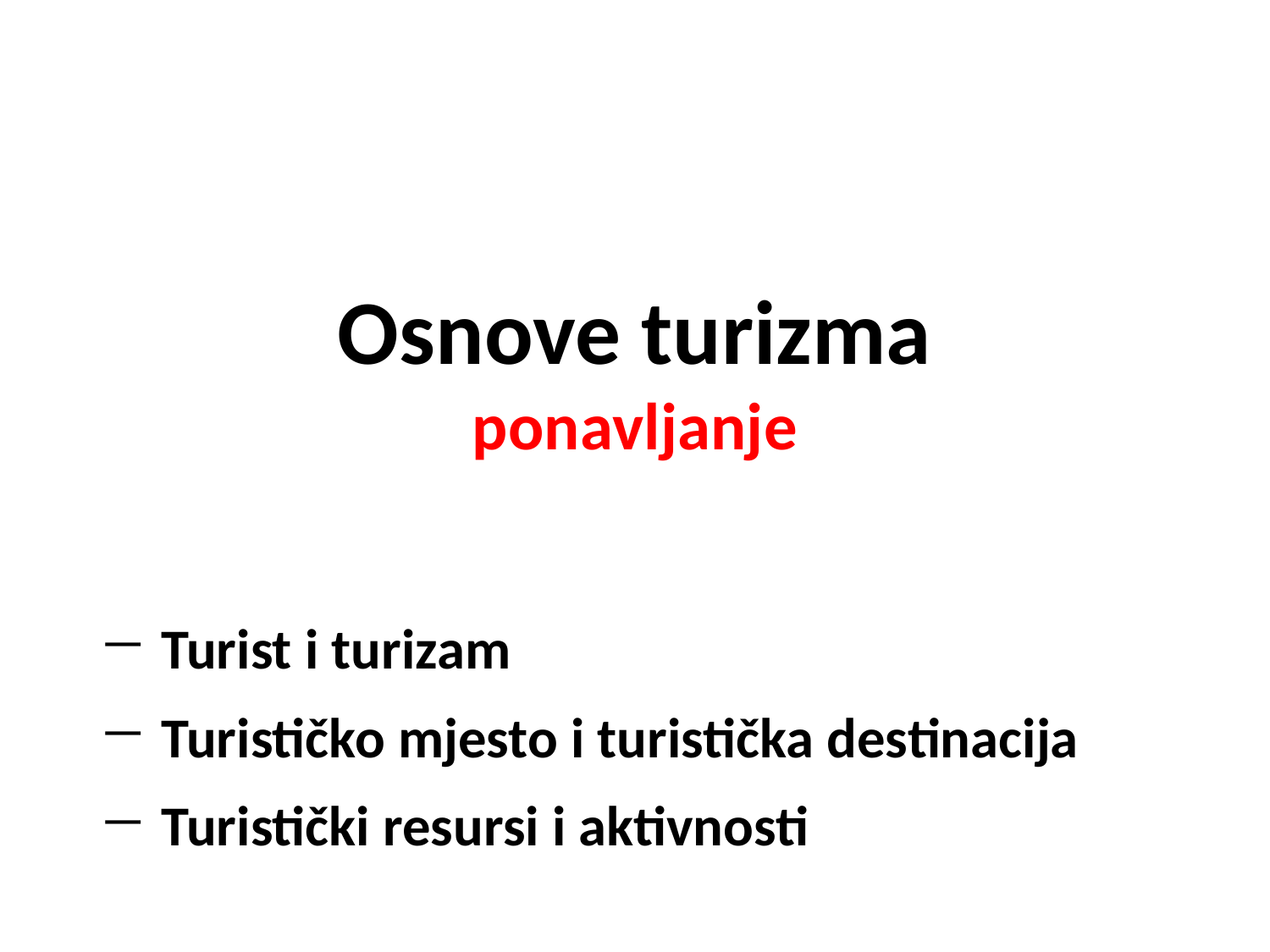

# Osnove turizma ponavljanje
Turist i turizam
Turističko mjesto i turistička destinacija
Turistički resursi i aktivnosti